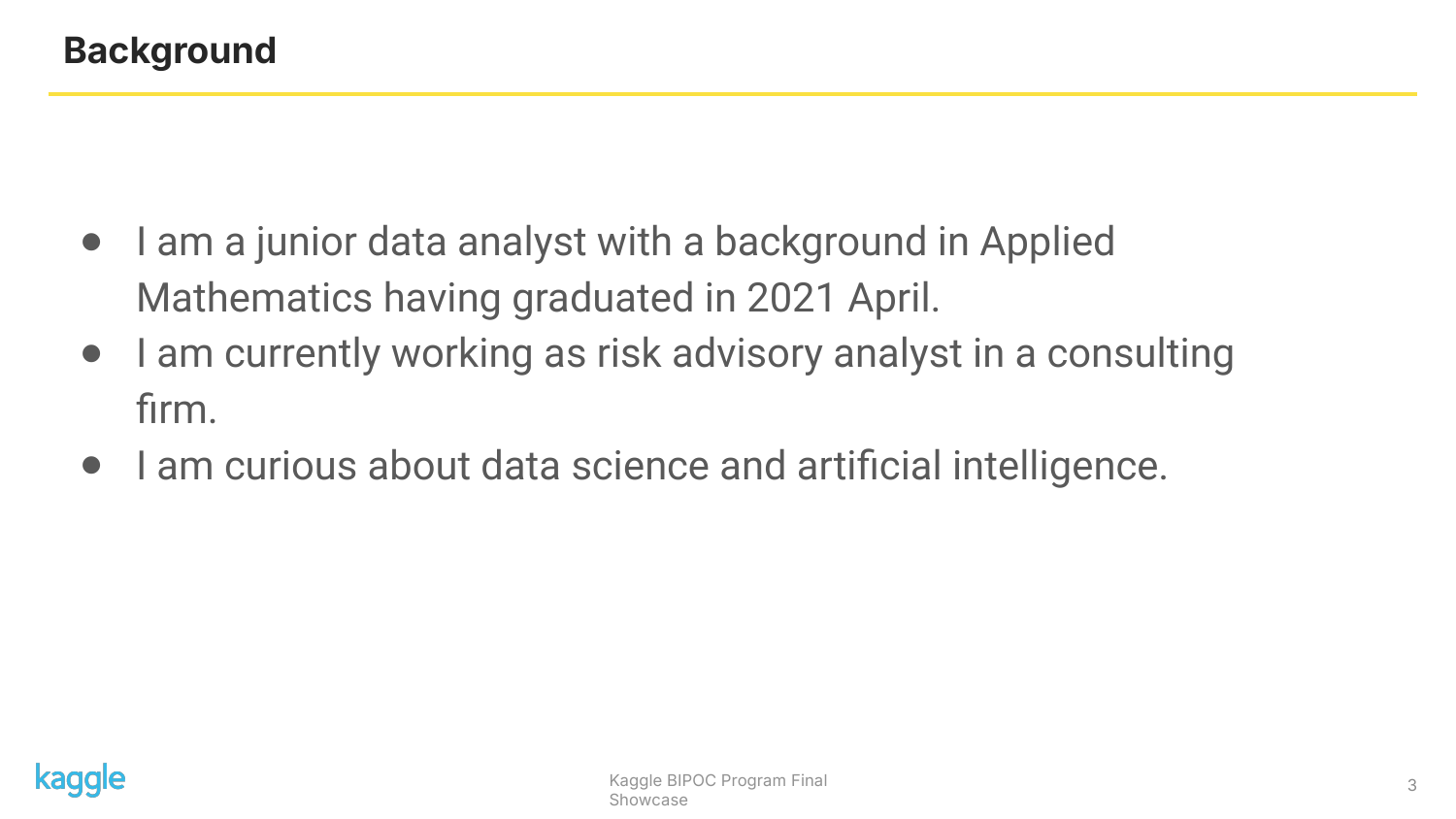

# Background

I am a junior data analyst with a background in Applied Mathematics having graduated in 2021 April.
I am currently working as risk advisory analyst in a consulting firm.
I am curious about data science and artificial intelligence.
3